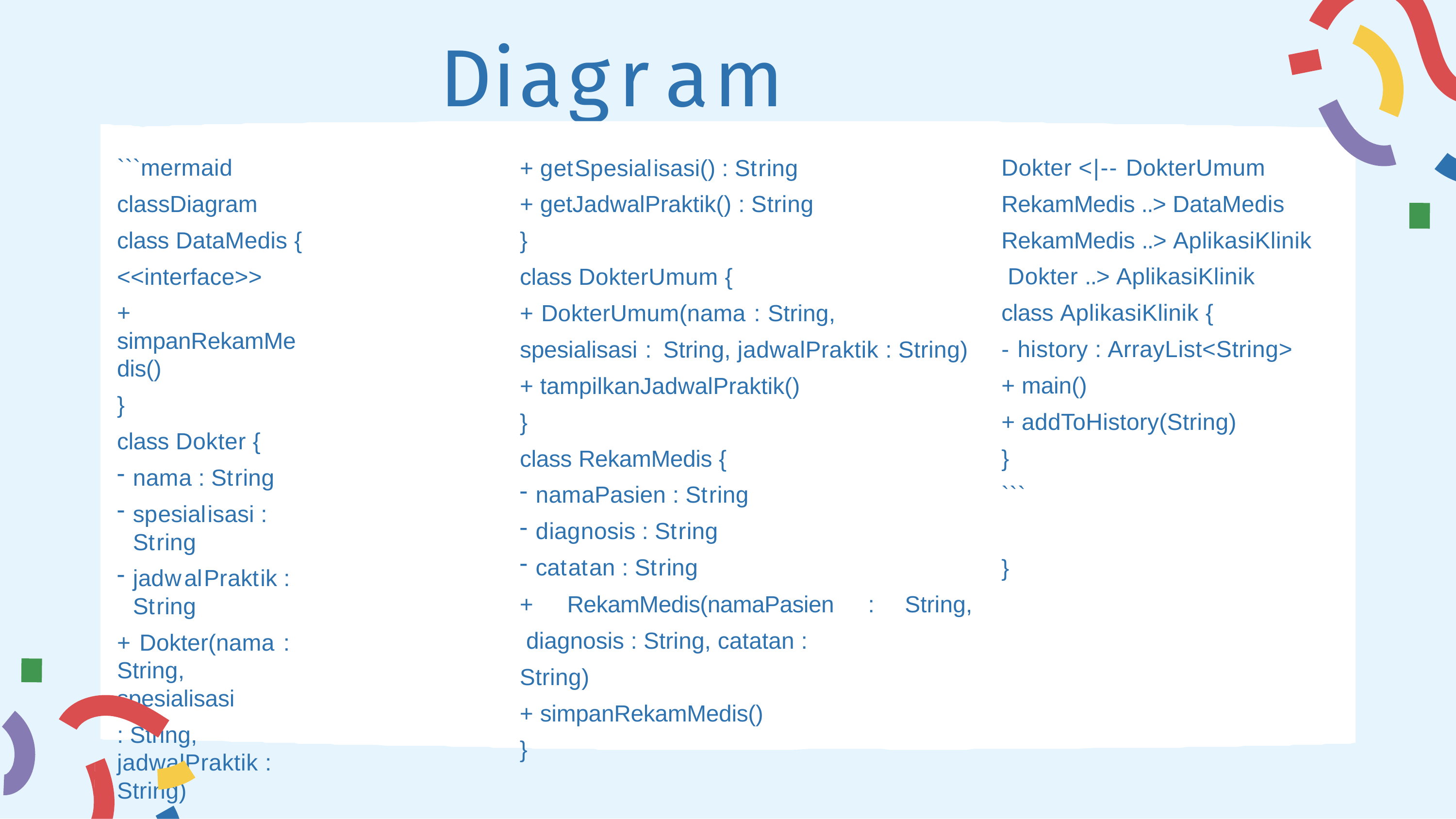

# Diagram CLASS

```mermaid  classDiagram  class DataMedis {
<<interface>>
+ simpanRekamMedis()
}
class Dokter {
nama : String
spesialisasi : String
jadwalPraktik : String
+ Dokter(nama : String, spesialisasi
: String, jadwalPraktik : String)
+ tampilkanJadwalPraktik()
+ getNama() : String
+ getSpesialisasi() : String
+ getJadwalPraktik() : String
}
class DokterUmum {
+ DokterUmum(nama : String, spesialisasi :  String, jadwalPraktik : String)
+ tampilkanJadwalPraktik()
}
class RekamMedis {
namaPasien : String
diagnosis : String
catatan : String
Dokter <|-- DokterUmum  RekamMedis ..> DataMedis  RekamMedis ..> AplikasiKlinik  Dokter ..> AplikasiKlinik
class AplikasiKlinik {
- history : ArrayList<String>
+ main()
+ addToHistory(String)
}
```

}
+	RekamMedis(namaPasien	:  diagnosis : String, catatan : String)
+ simpanRekamMedis()
}
String,